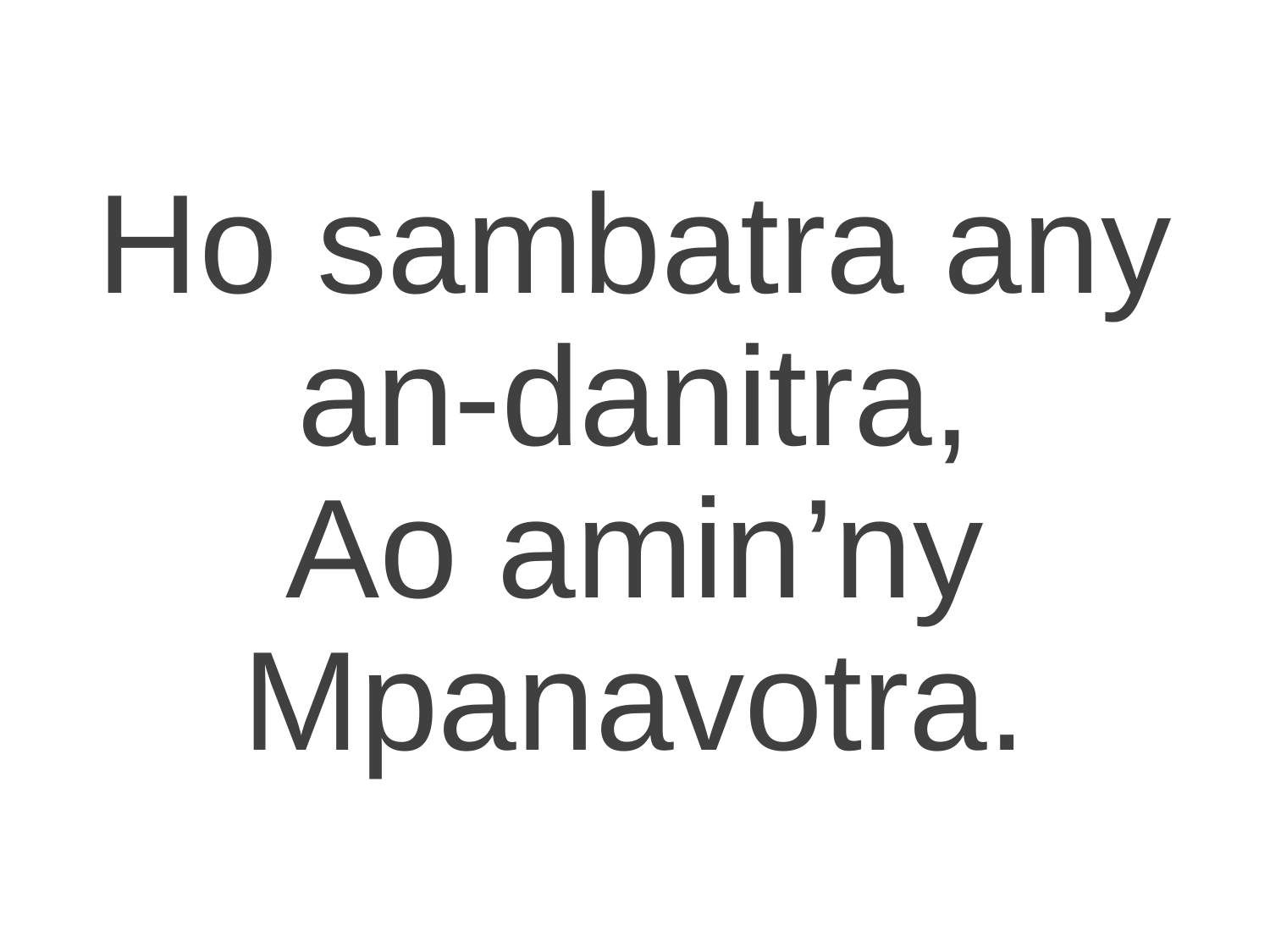

Ho sambatra any an-danitra,
Ao amin’ny Mpanavotra.